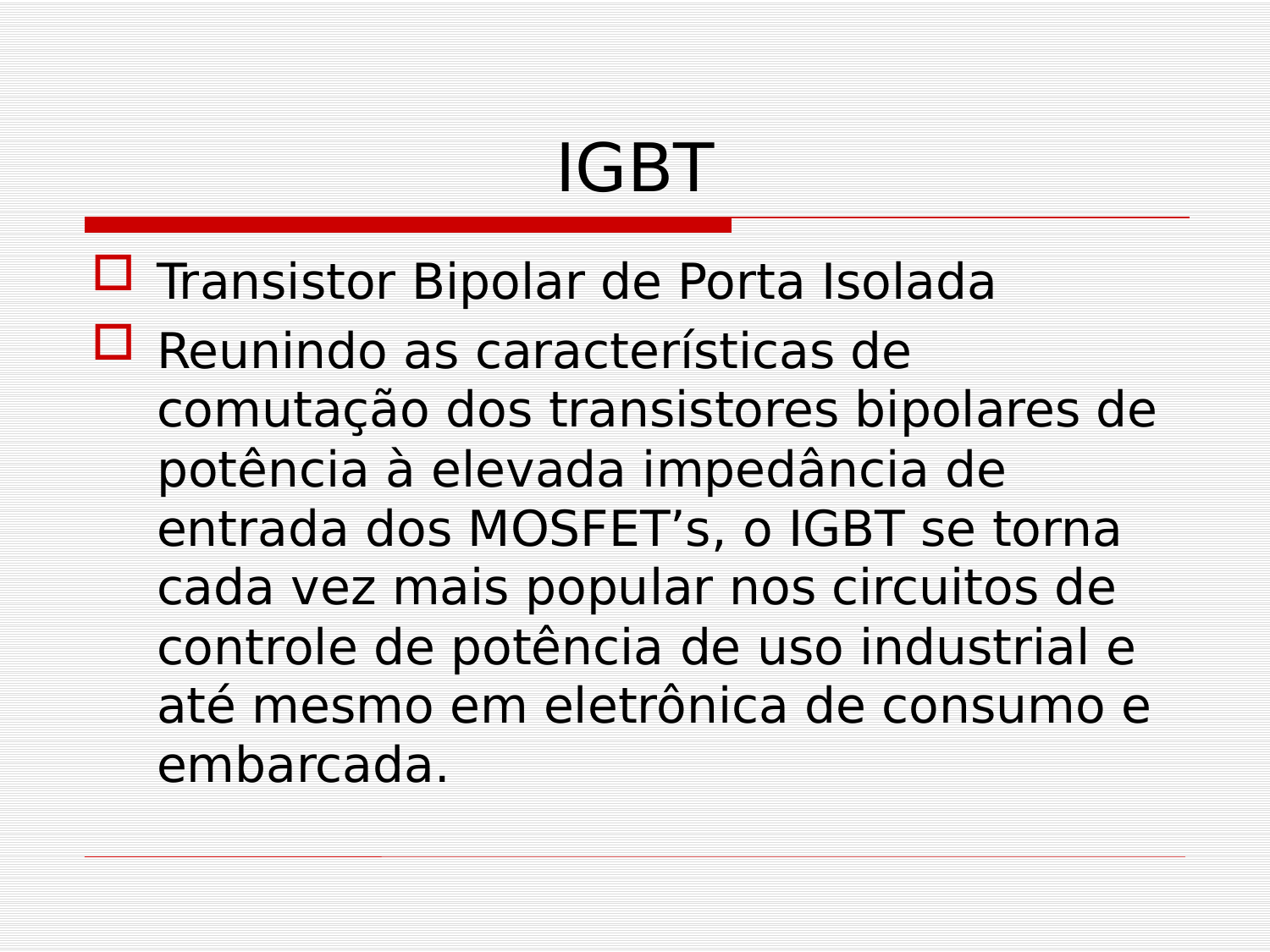

# IGBT
Transistor Bipolar de Porta Isolada
Reunindo as características de comutação dos transistores bipolares de potência à elevada impedância de entrada dos MOSFET’s, o IGBT se torna cada vez mais popular nos circuitos de controle de potência de uso industrial e até mesmo em eletrônica de consumo e embarcada.